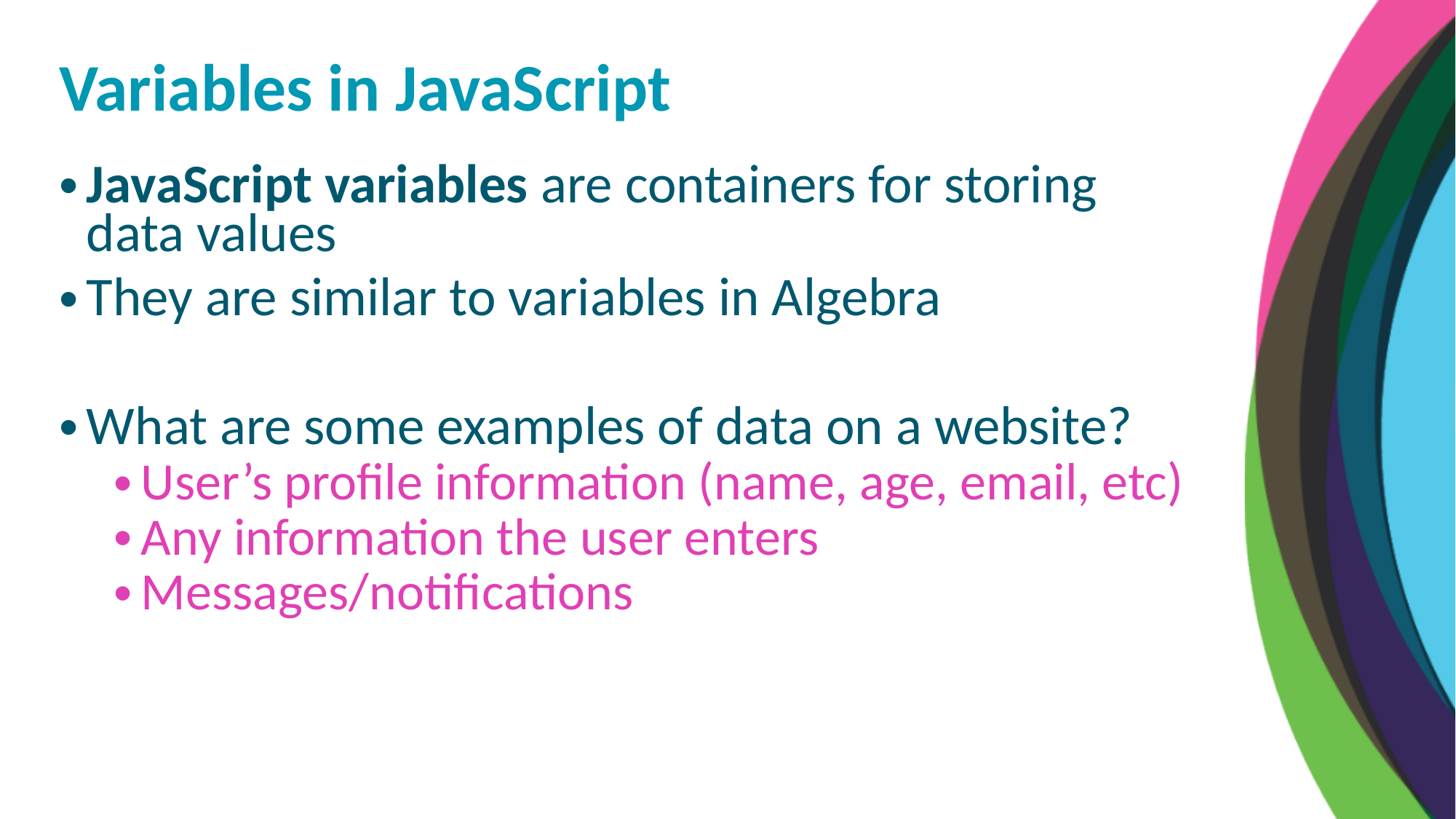

Variables in JavaScript
JavaScript variables are containers for storing data values
They are similar to variables in Algebra

What are some examples of data on a website?
User’s profile information (name, age, email, etc)
Any information the user enters
Messages/notifications